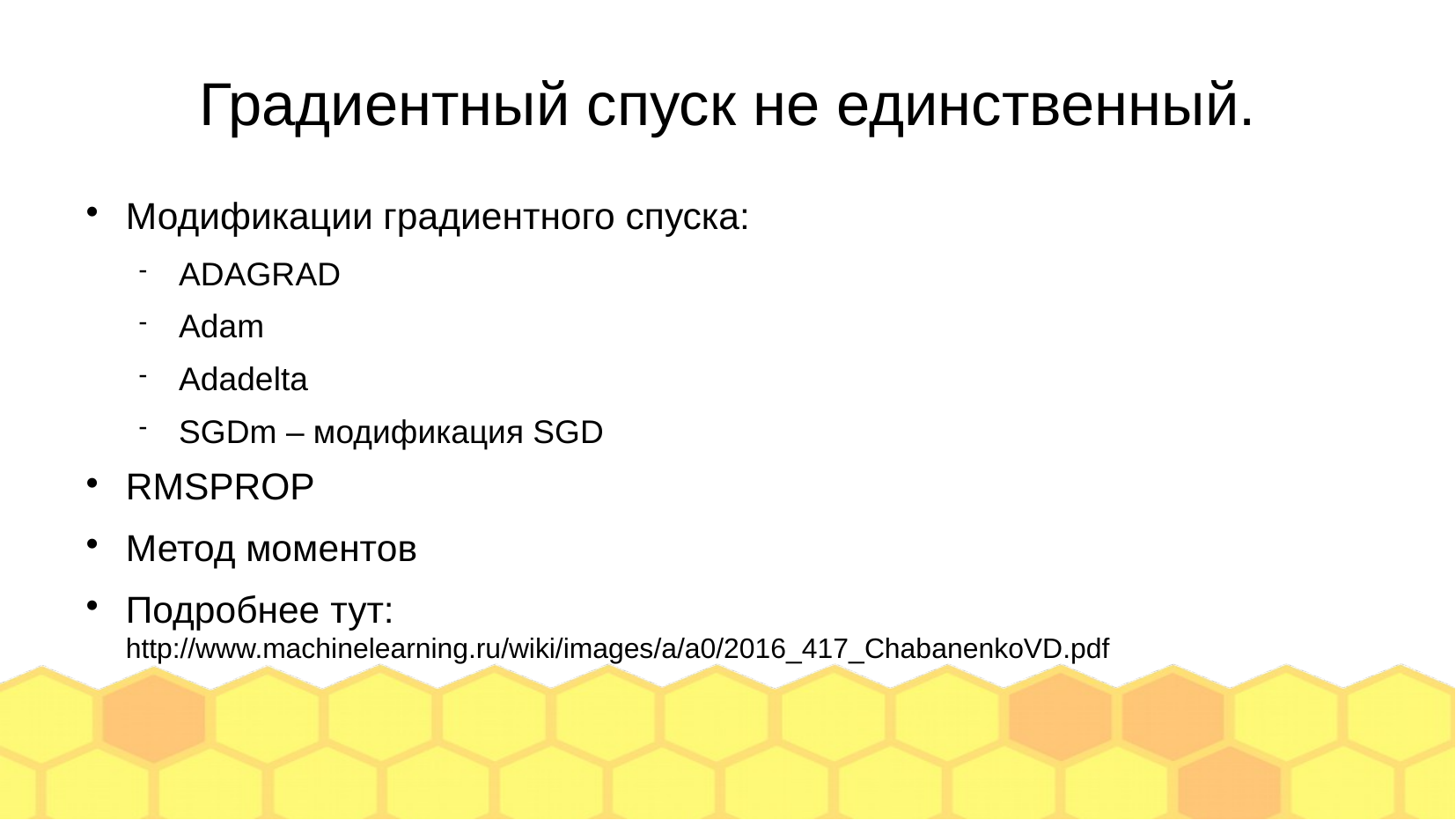

Градиентный спуск не единственный.
Модификации градиентного спуска:
ADAGRAD
Adam
Adadelta
SGDm – модификация SGD
RMSPROP
Метод моментов
Подробнее тут: http://www.machinelearning.ru/wiki/images/a/a0/2016_417_ChabanenkoVD.pdf